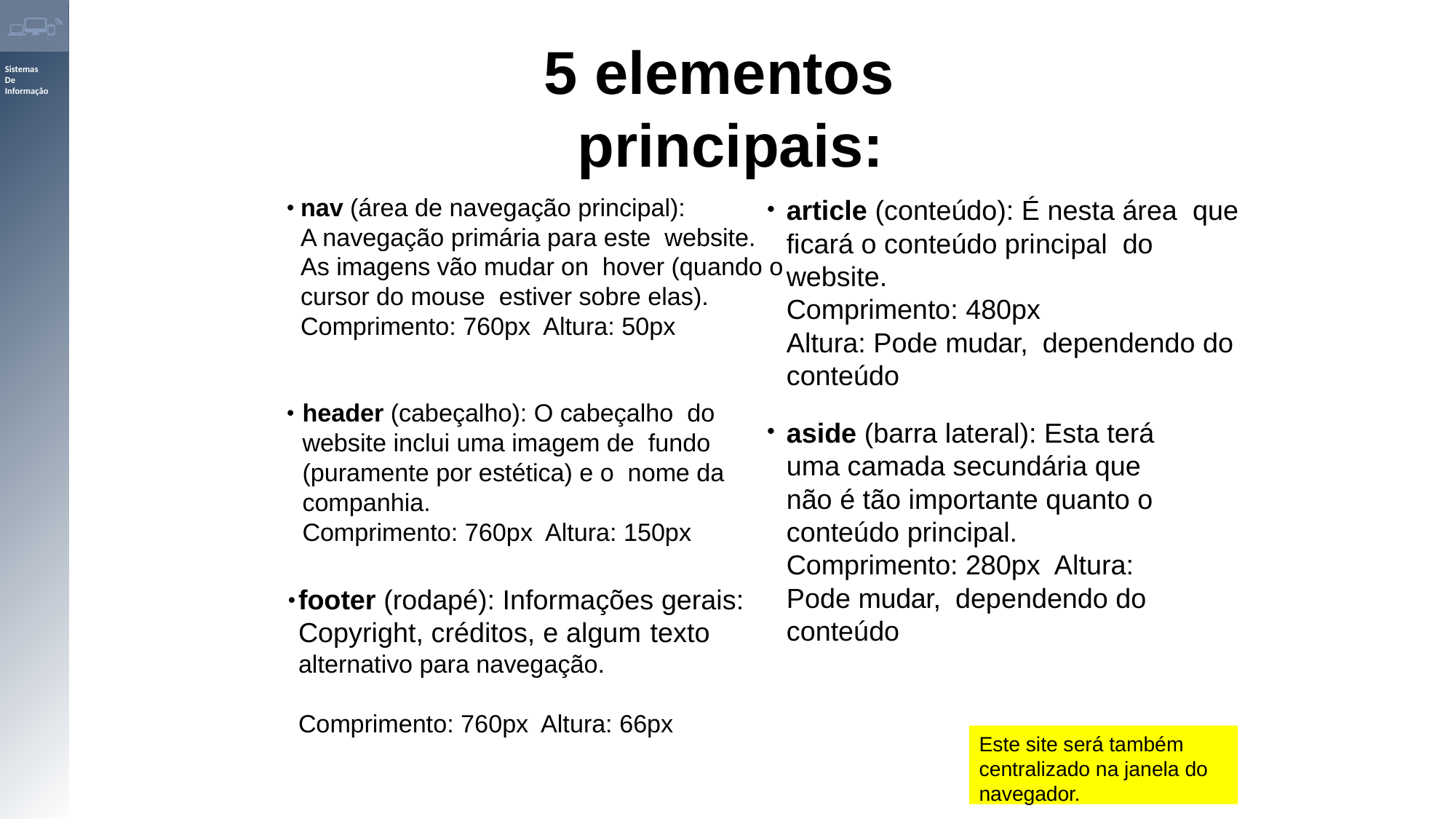

5 elementos  principais:
nav (área de navegação principal):
A navegação primária para este  website. As imagens vão mudar on  hover (quando o cursor do mouse  estiver sobre elas).
Comprimento: 760px  Altura: 50px
article (conteúdo): É nesta área  que ficará o conteúdo principal  do website.
Comprimento: 480px
Altura: Pode mudar,  dependendo do conteúdo
●
●
header (cabeçalho): O cabeçalho  do website inclui uma imagem de  fundo (puramente por estética) e o  nome da companhia.
Comprimento: 760px  Altura: 150px
●
aside (barra lateral): Esta terá  uma camada secundária que  não é tão importante quanto o  conteúdo principal.
Comprimento: 280px  Altura: Pode mudar,  dependendo do conteúdo
●
footer (rodapé): Informações gerais: Copyright, créditos, e algum texto alternativo para navegação.

Comprimento: 760px  Altura: 66px

●

Este site será também  centralizado na janela do  navegador.